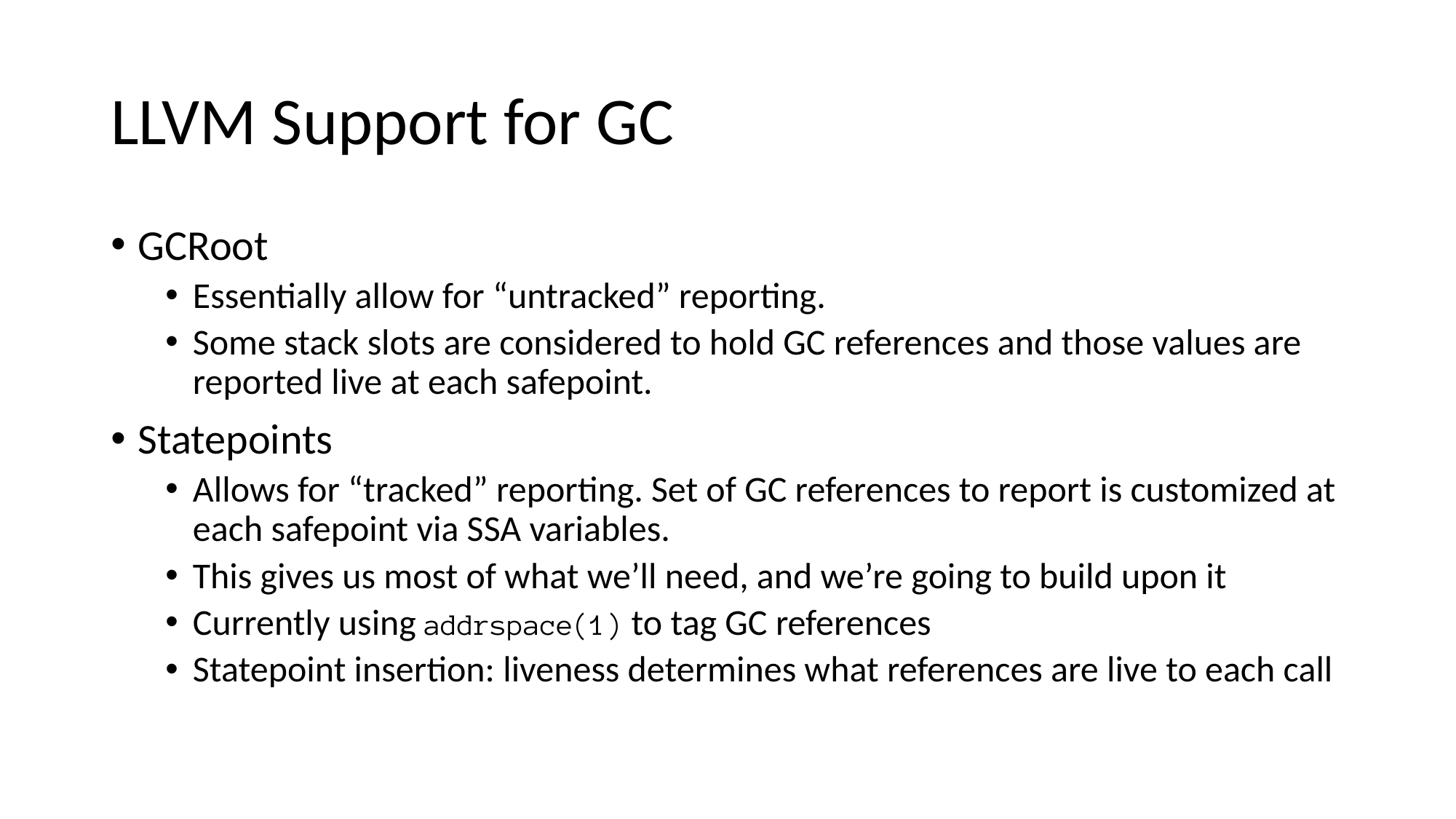

# LLVM Support for GC
GCRoot
Essentially allow for “untracked” reporting.
Some stack slots are considered to hold GC references and those values are reported live at each safepoint.
Statepoints
Allows for “tracked” reporting. Set of GC references to report is customized at each safepoint via SSA variables.
This gives us most of what we’ll need, and we’re going to build upon it
Currently using addrspace(1) to tag GC references
Statepoint insertion: liveness determines what references are live to each call